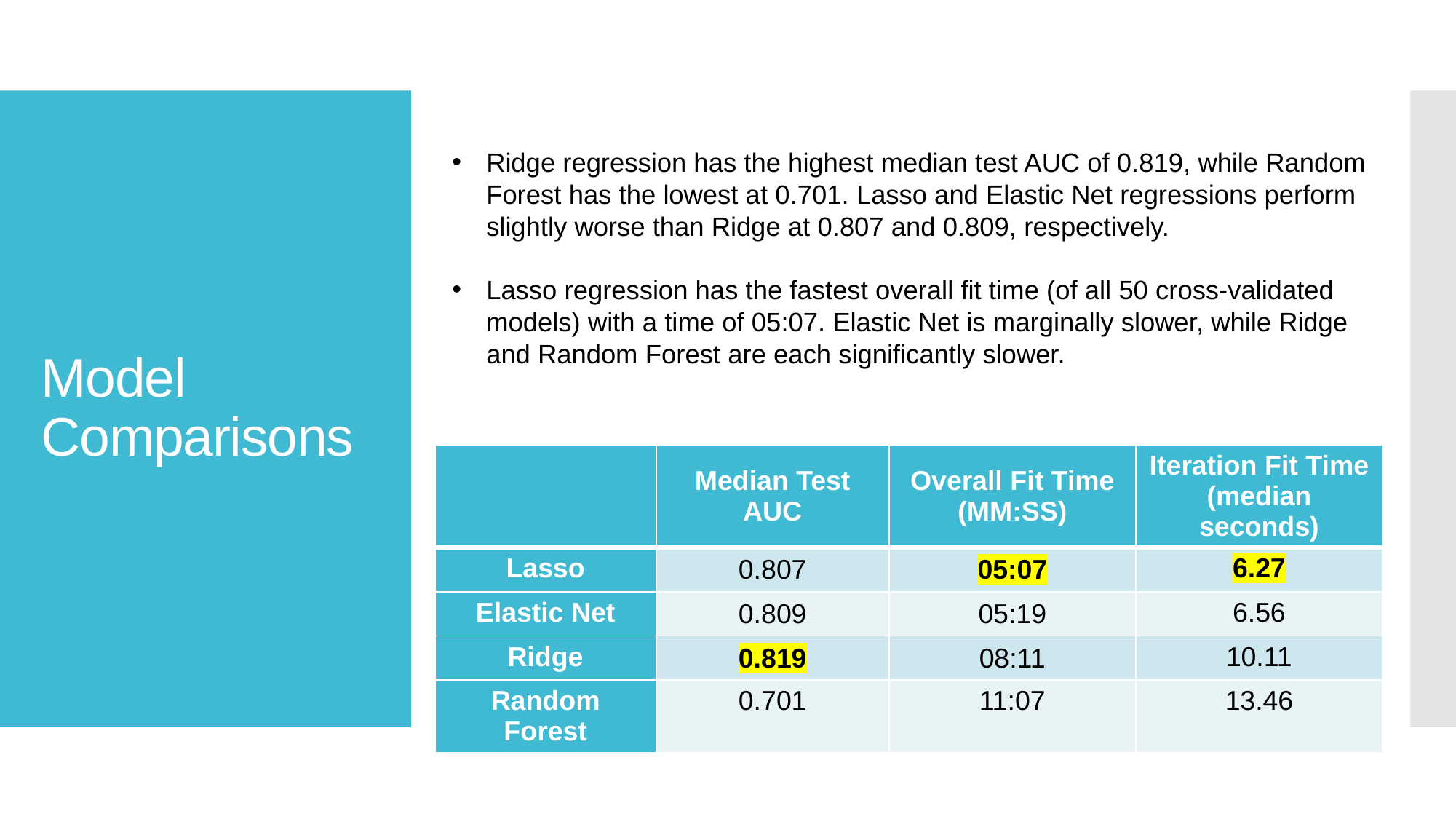

# Model Comparisons
Ridge regression has the highest median test AUC of 0.819, while Random Forest has the lowest at 0.701. Lasso and Elastic Net regressions perform slightly worse than Ridge at 0.807 and 0.809, respectively.

Lasso regression has the fastest overall fit time (of all 50 cross-validated models) with a time of 05:07. Elastic Net is marginally slower, while Ridge and Random Forest are each significantly slower.

|  | Median Test AUC | Overall Fit Time (MM:SS) | Iteration Fit Time (median seconds) |
| --- | --- | --- | --- |
| Lasso | 0.807 | 05:07 | 6.27 |
| Elastic Net | 0.809 | 05:19 | 6.56 |
| Ridge | 0.819 | 08:11 | 10.11 |
| Random Forest | 0.701 | 11:07 | 13.46 |